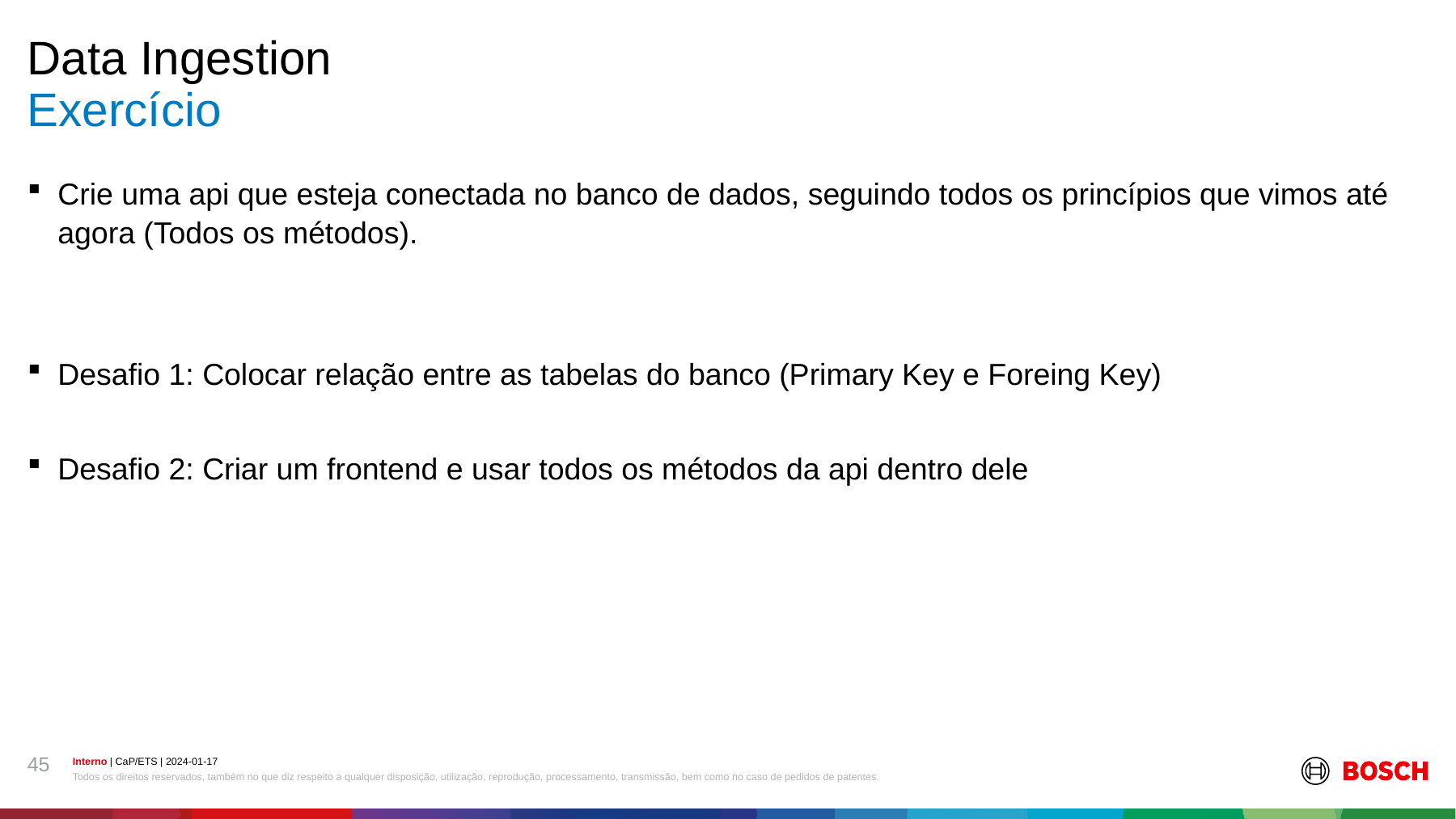

Data Ingestion
# Exercício
Crie uma api que esteja conectada no banco de dados, seguindo todos os princípios que vimos até agora (Todos os métodos).

Desafio 1: Colocar relação entre as tabelas do banco (Primary Key e Foreing Key)

Desafio 2: Criar um frontend e usar todos os métodos da api dentro dele

45